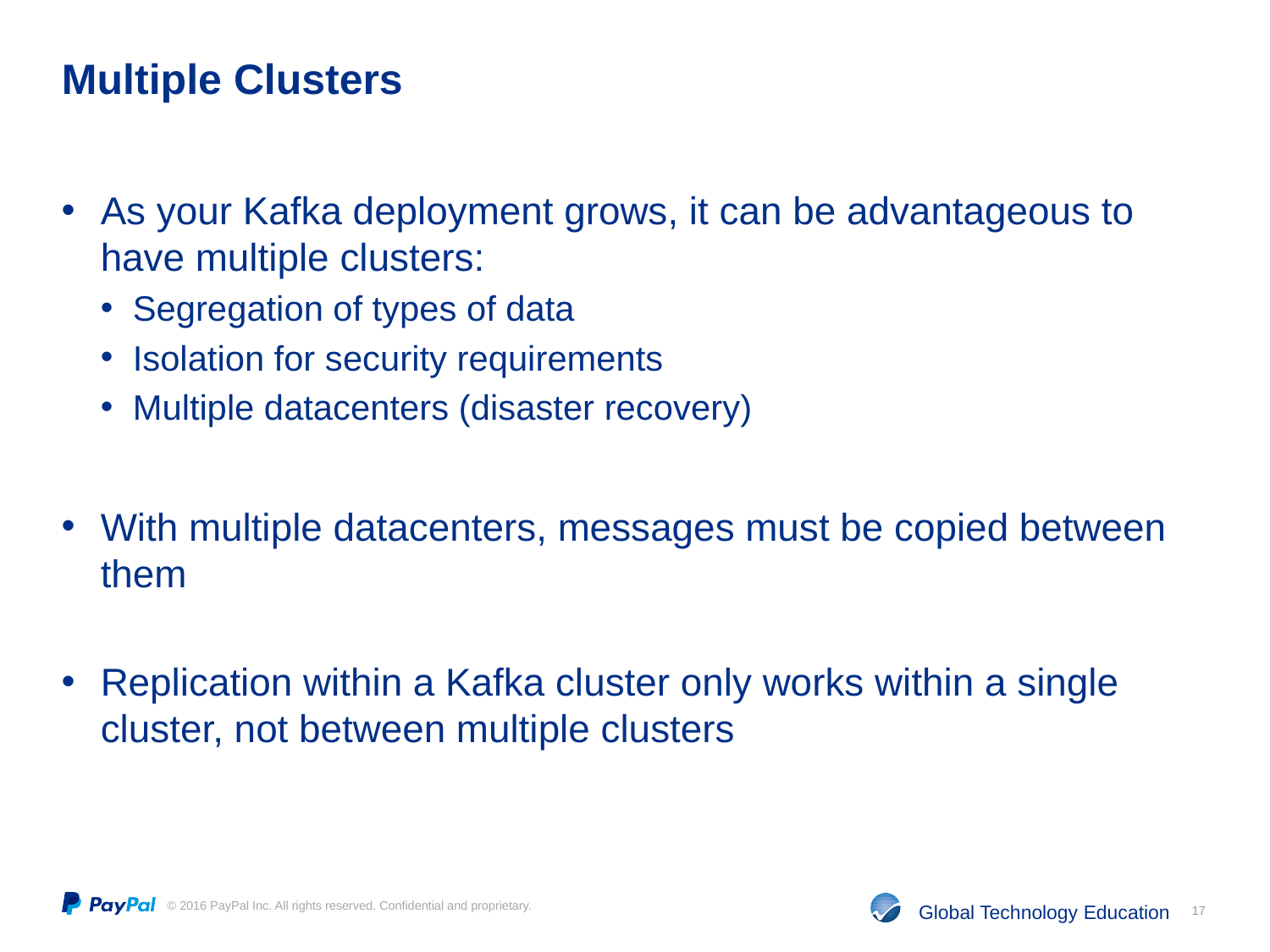

# Multiple Clusters
As your Kafka deployment grows, it can be advantageous to have multiple clusters:
Segregation of types of data
Isolation for security requirements
Multiple datacenters (disaster recovery)

With multiple datacenters, messages must be copied between them

Replication within a Kafka cluster only works within a single cluster, not between multiple clusters

17